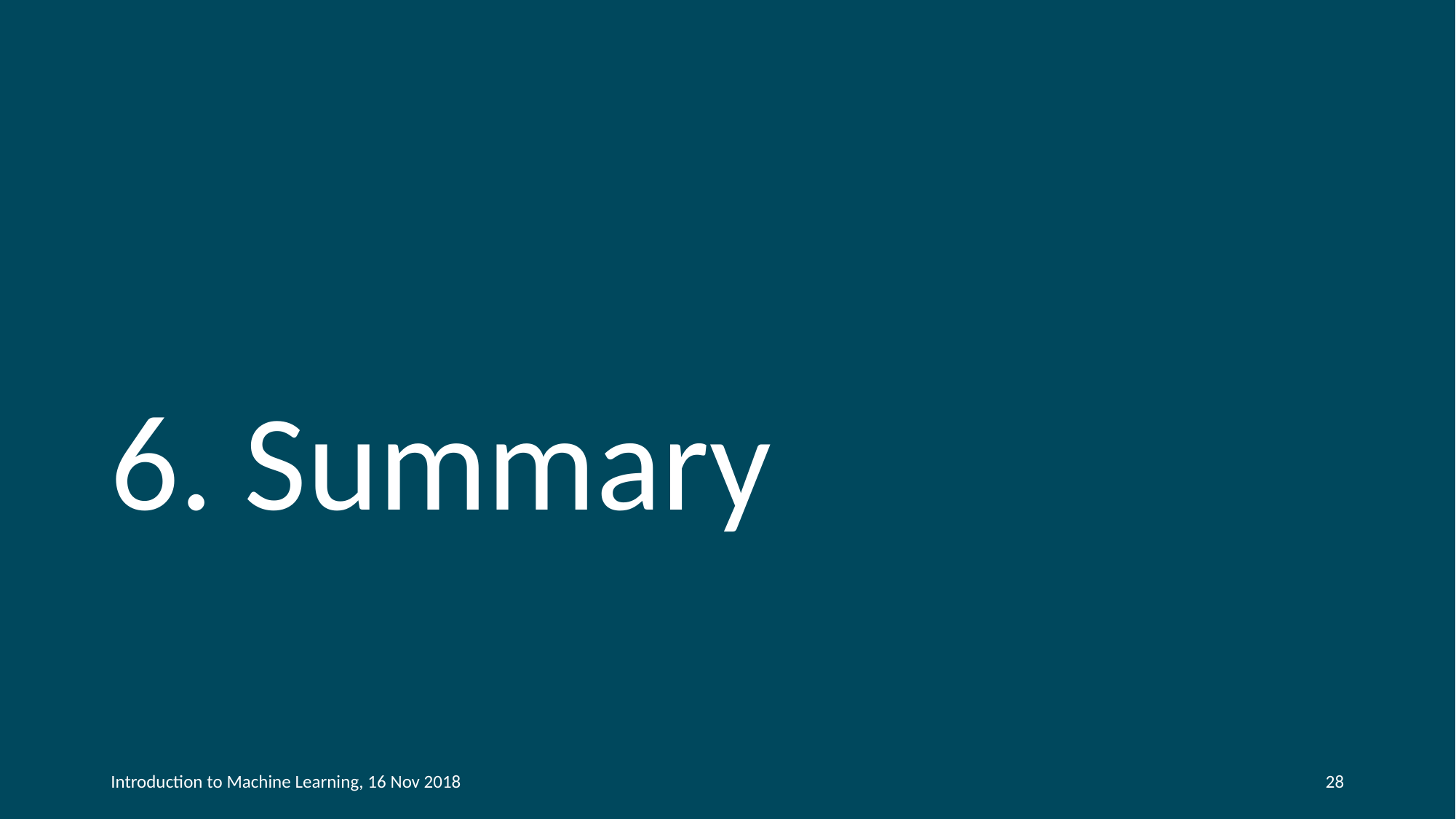

# 6. Summary

Introduction to Machine Learning, 16 Nov 2018
28